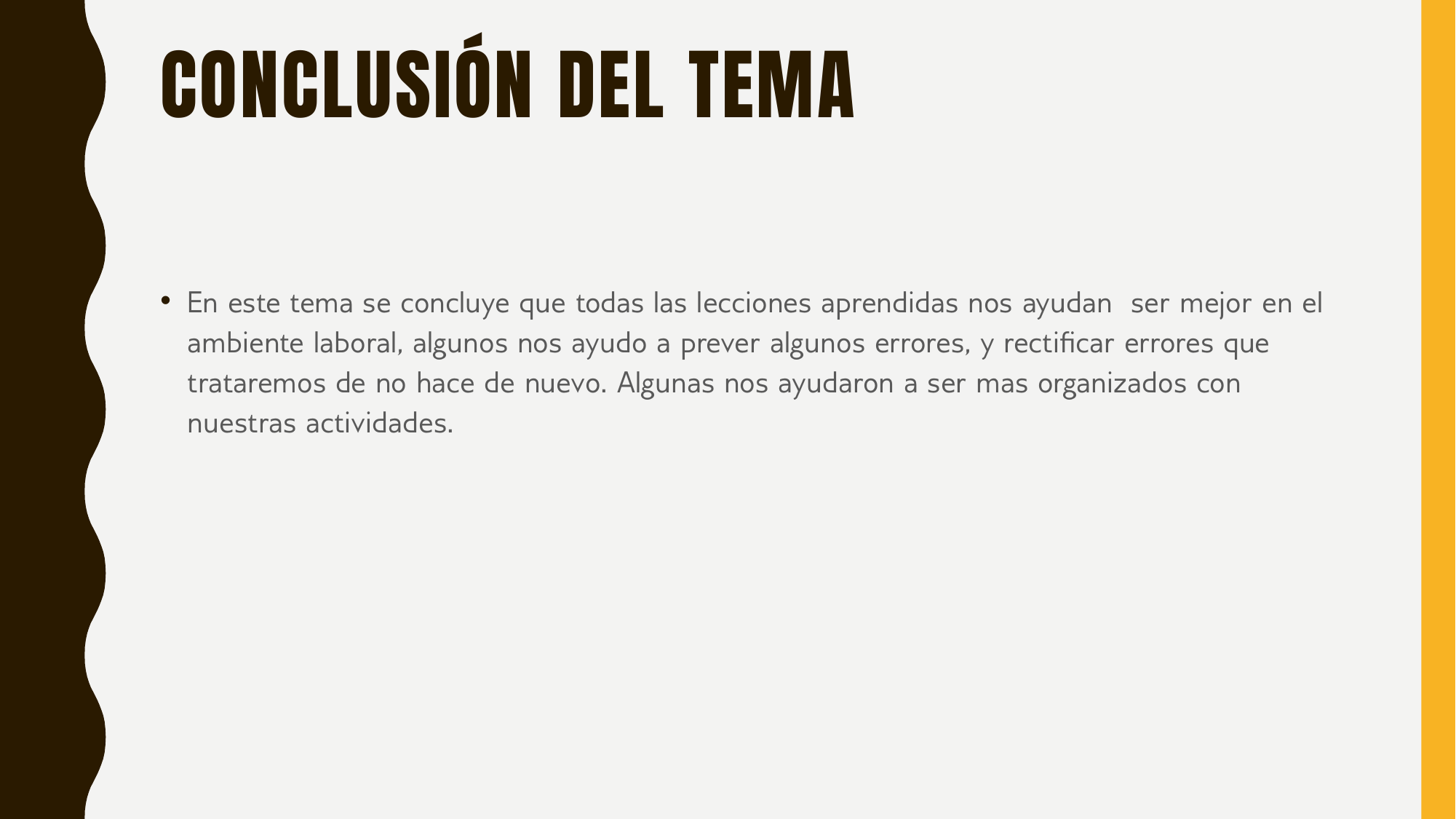

# Conclusión del tema
En este tema se concluye que todas las lecciones aprendidas nos ayudan  ser mejor en el ambiente laboral, algunos nos ayudo a prever algunos errores, y rectificar errores que trataremos de no hace de nuevo. Algunas nos ayudaron a ser mas organizados con nuestras actividades.